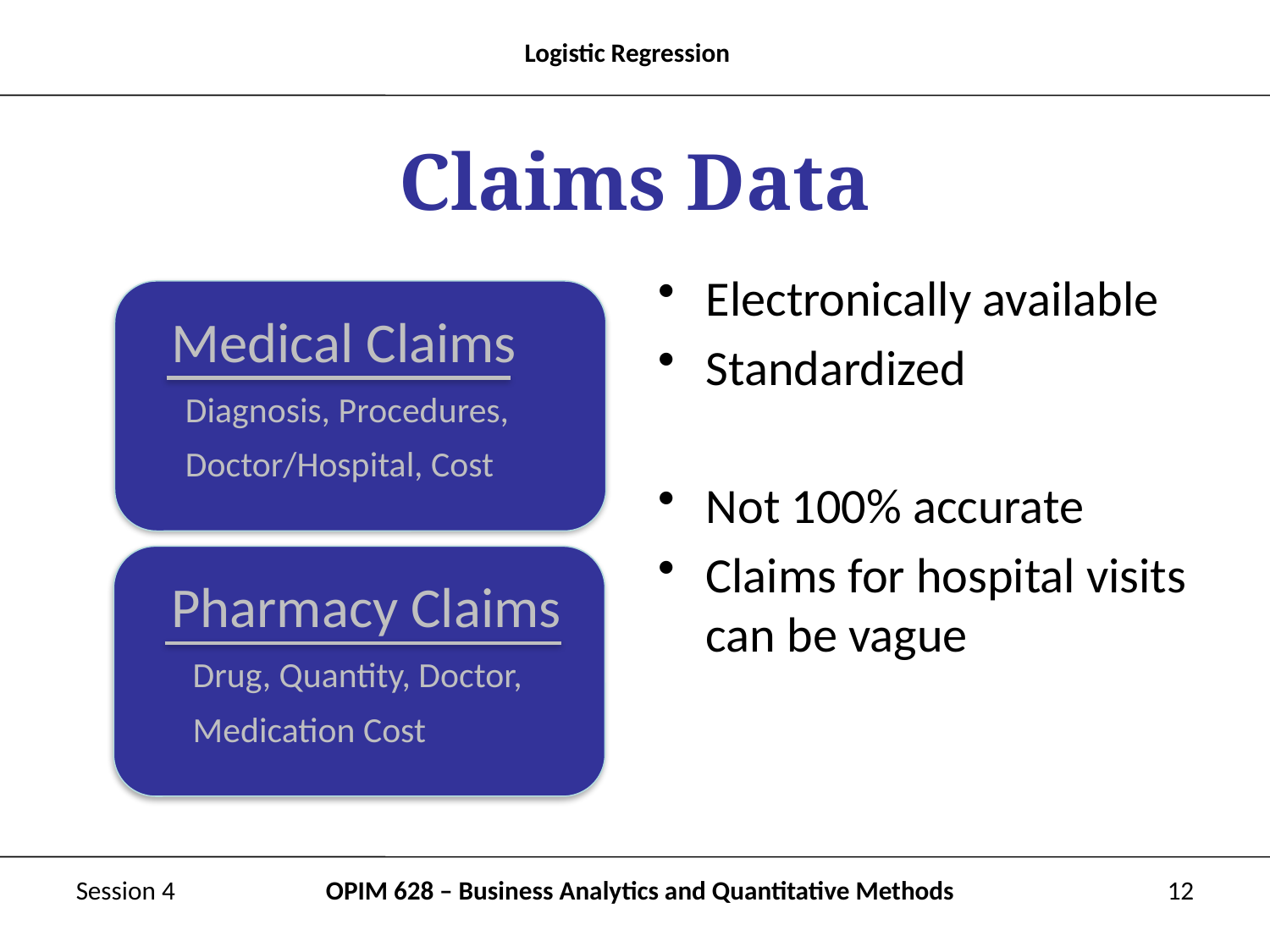

# Claims Data
Electronically available
Standardized

Not 100% accurate
Claims for hospital visits can be vague

Medical Claims
     Diagnosis, Procedures,
     Doctor/Hospital, Cost

Pharmacy Claims
     Drug, Quantity, Doctor,
     Medication Cost
Session 4
OPIM 628 – Business Analytics and Quantitative Methods
12